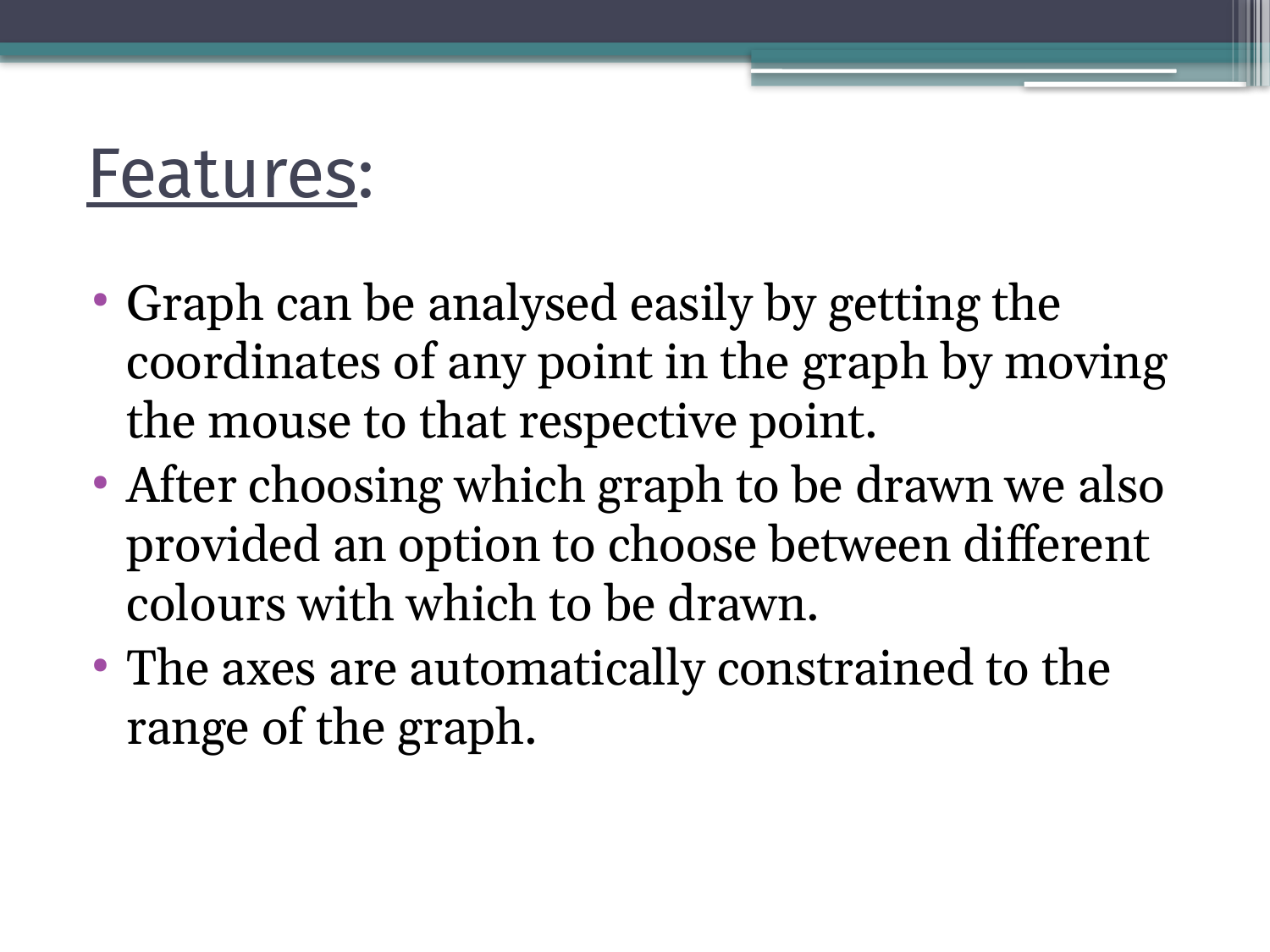

# Features:
Graph can be analysed easily by getting the coordinates of any point in the graph by moving the mouse to that respective point.
After choosing which graph to be drawn we also provided an option to choose between different colours with which to be drawn.
The axes are automatically constrained to the range of the graph.